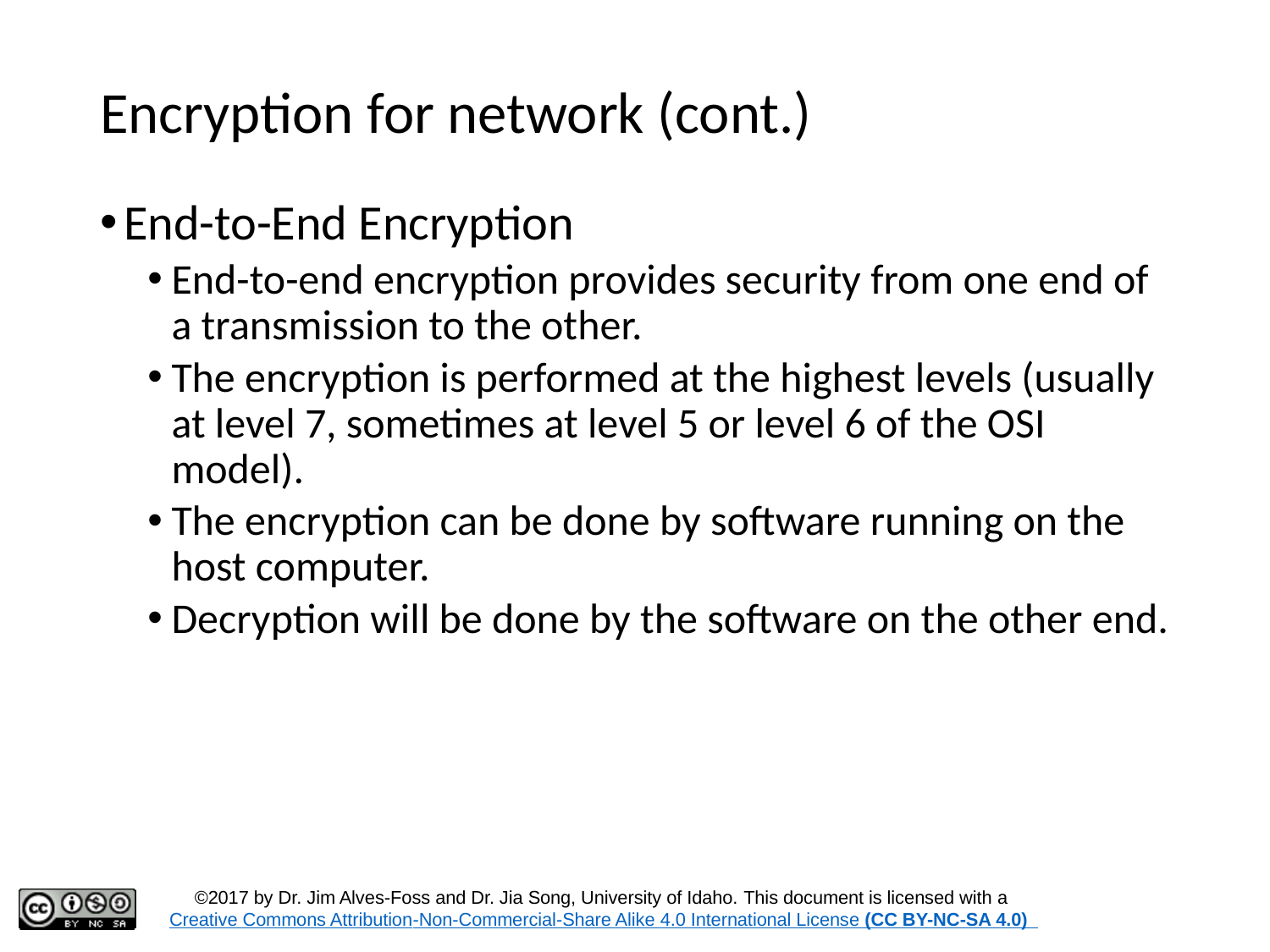

# Encryption for network (cont.)
End-to-End Encryption
End-to-end encryption provides security from one end of a transmission to the other.
The encryption is performed at the highest levels (usually at level 7, sometimes at level 5 or level 6 of the OSI model).
The encryption can be done by software running on the host computer.
Decryption will be done by the software on the other end.